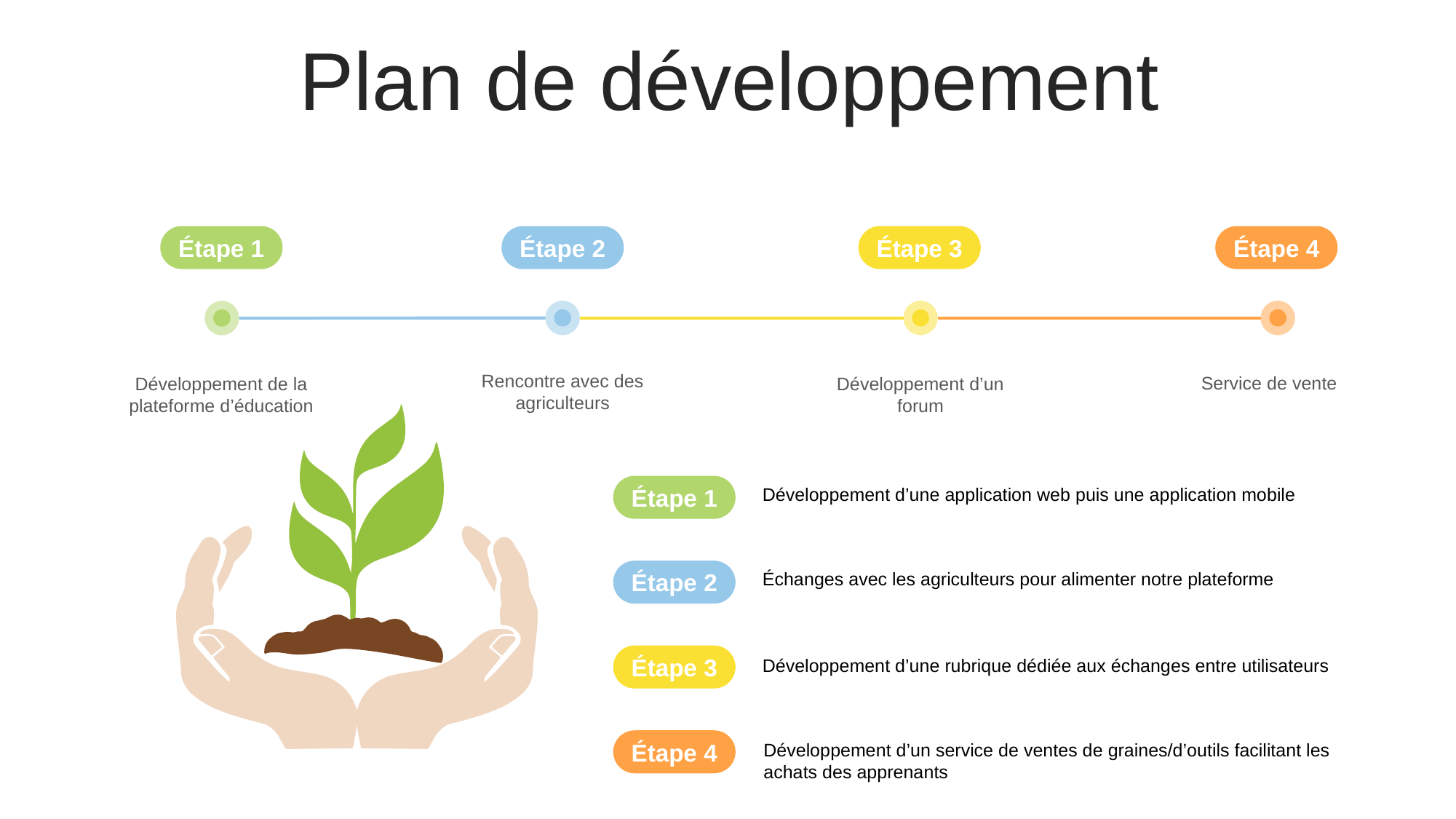

Plan de développement
Étape 1
Étape 3
Étape 4
Étape 2

Rencontre avec des agriculteurs
Service de vente

Développement d’un forum
Développement de la plateforme d’éducation

Étape 1
Développement d’une application web puis une application mobile

Étape 2
Échanges avec les agriculteurs pour alimenter notre plateforme

Étape 3
Développement d’une rubrique dédiée aux échanges entre utilisateurs
Étape 4
Développement d’un service de ventes de graines/d’outils facilitant les achats des apprenants